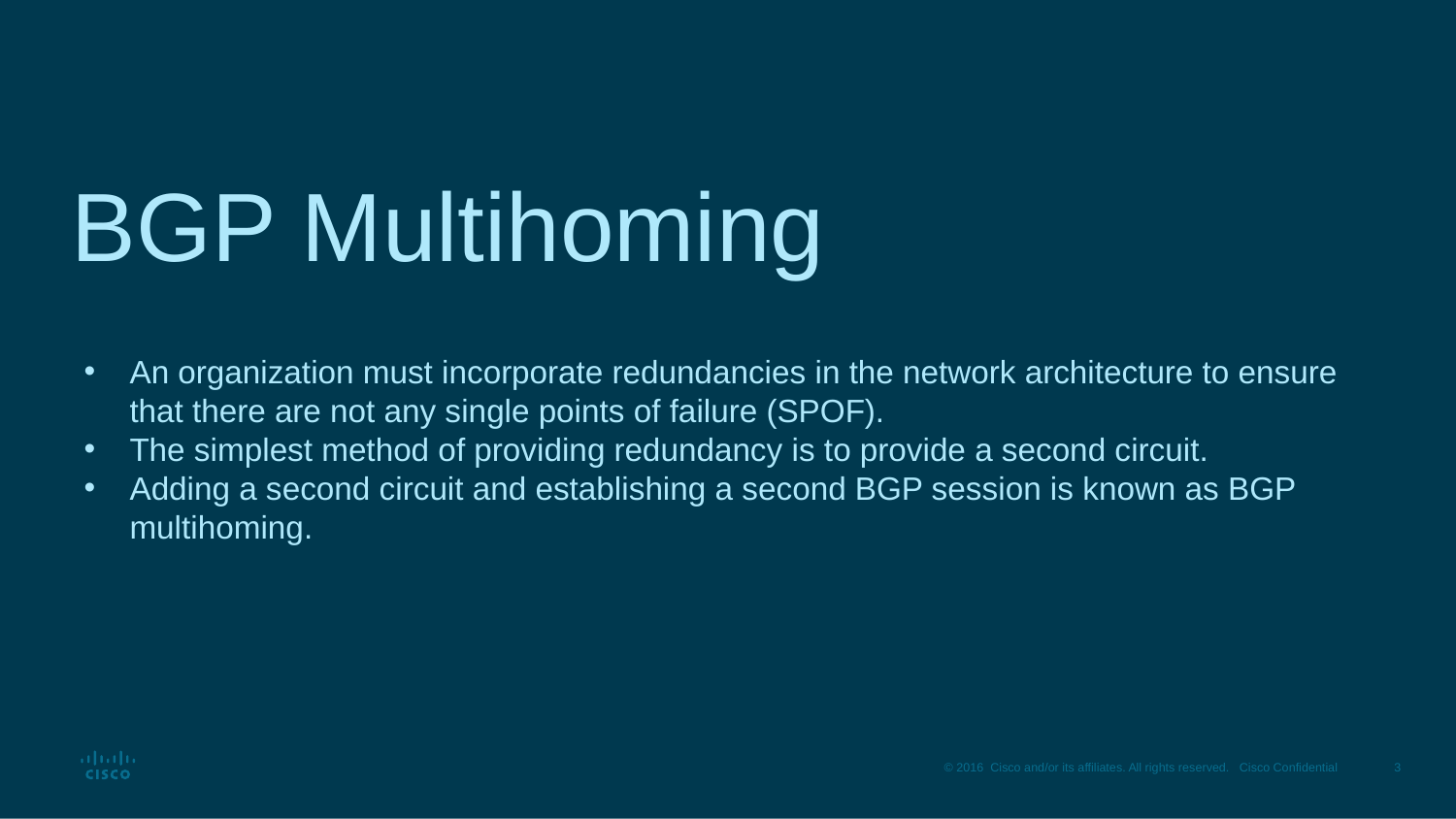

# BGP Multihoming
An organization must incorporate redundancies in the network architecture to ensure that there are not any single points of failure (SPOF).
The simplest method of providing redundancy is to provide a second circuit.
Adding a second circuit and establishing a second BGP session is known as BGP multihoming.